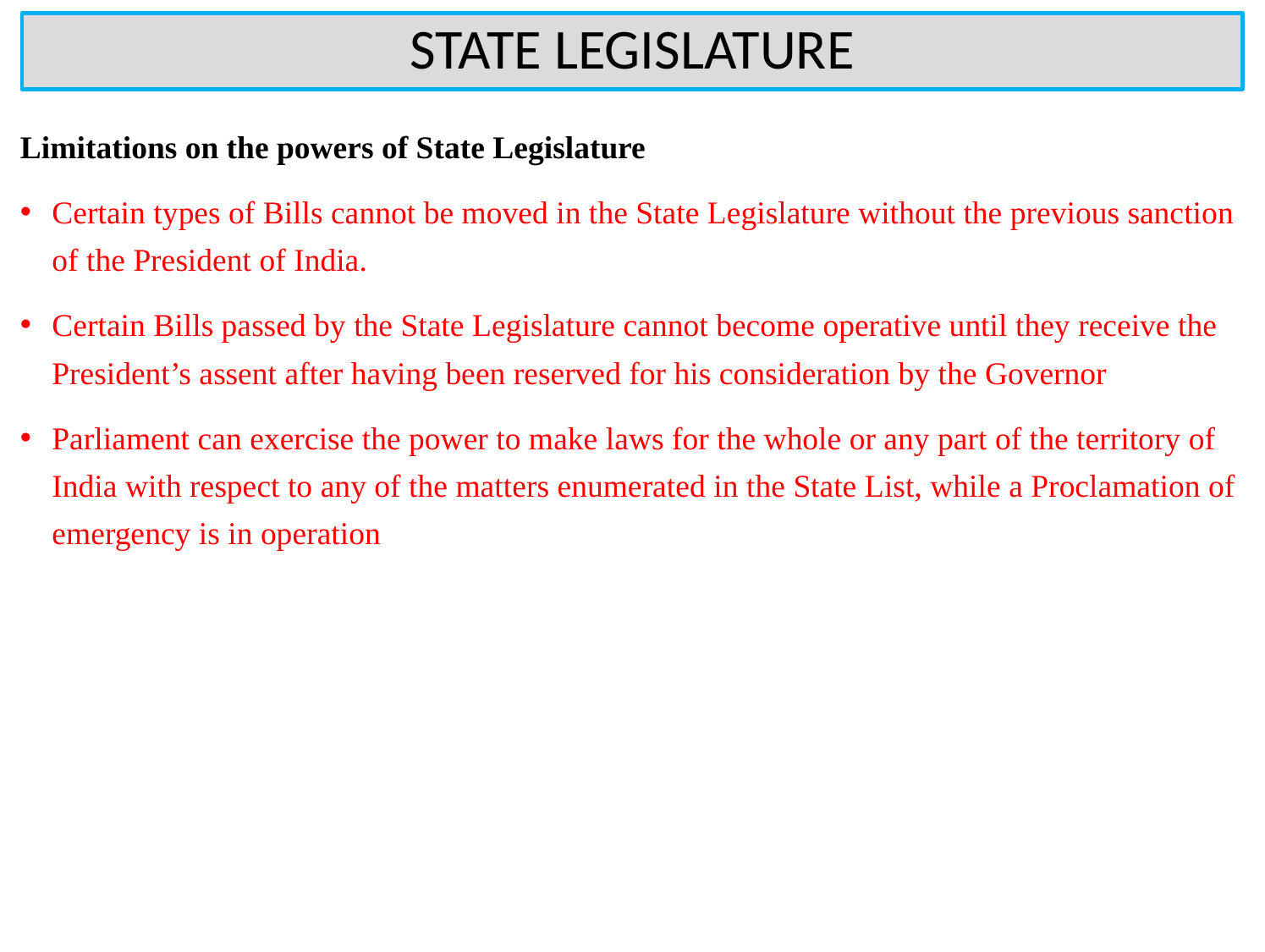

# STATE LEGISLATURE
Limitations on the powers of State Legislature
Certain types of Bills cannot be moved in the State Legislature without the previous sanction of the President of India.
Certain Bills passed by the State Legislature cannot become operative until they receive the President’s assent after having been reserved for his consideration by the Governor
Parliament can exercise the power to make laws for the whole or any part of the territory of India with respect to any of the matters enumerated in the State List, while a Proclamation of emergency is in operation